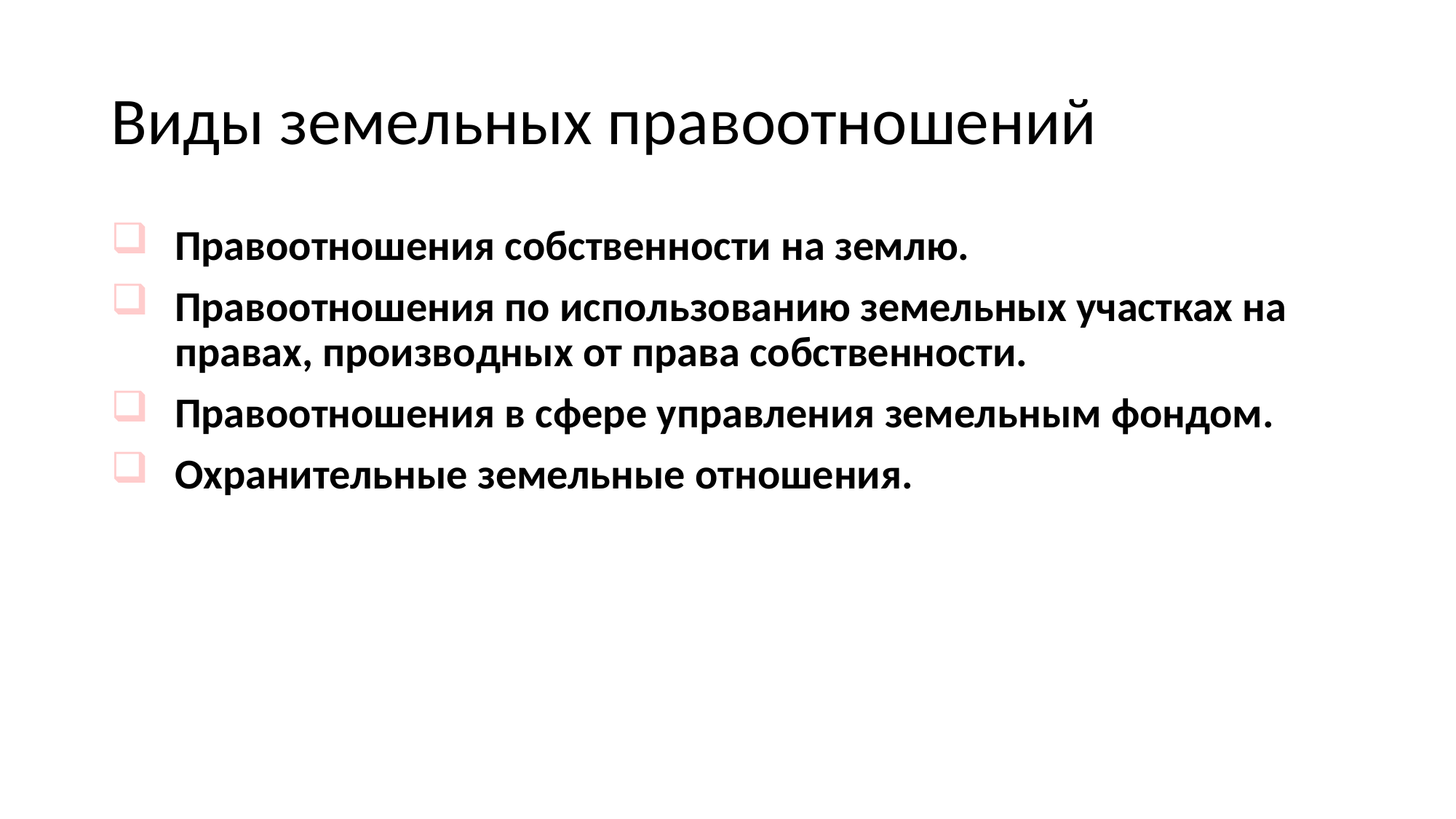

# Виды земельных правоотношений
Правоотношения собственности на землю.
Правоотношения по использованию земельных участках на правах, производных от права собственности.
Правоотношения в сфере управления земельным фондом.
Охранительные земельные отношения.